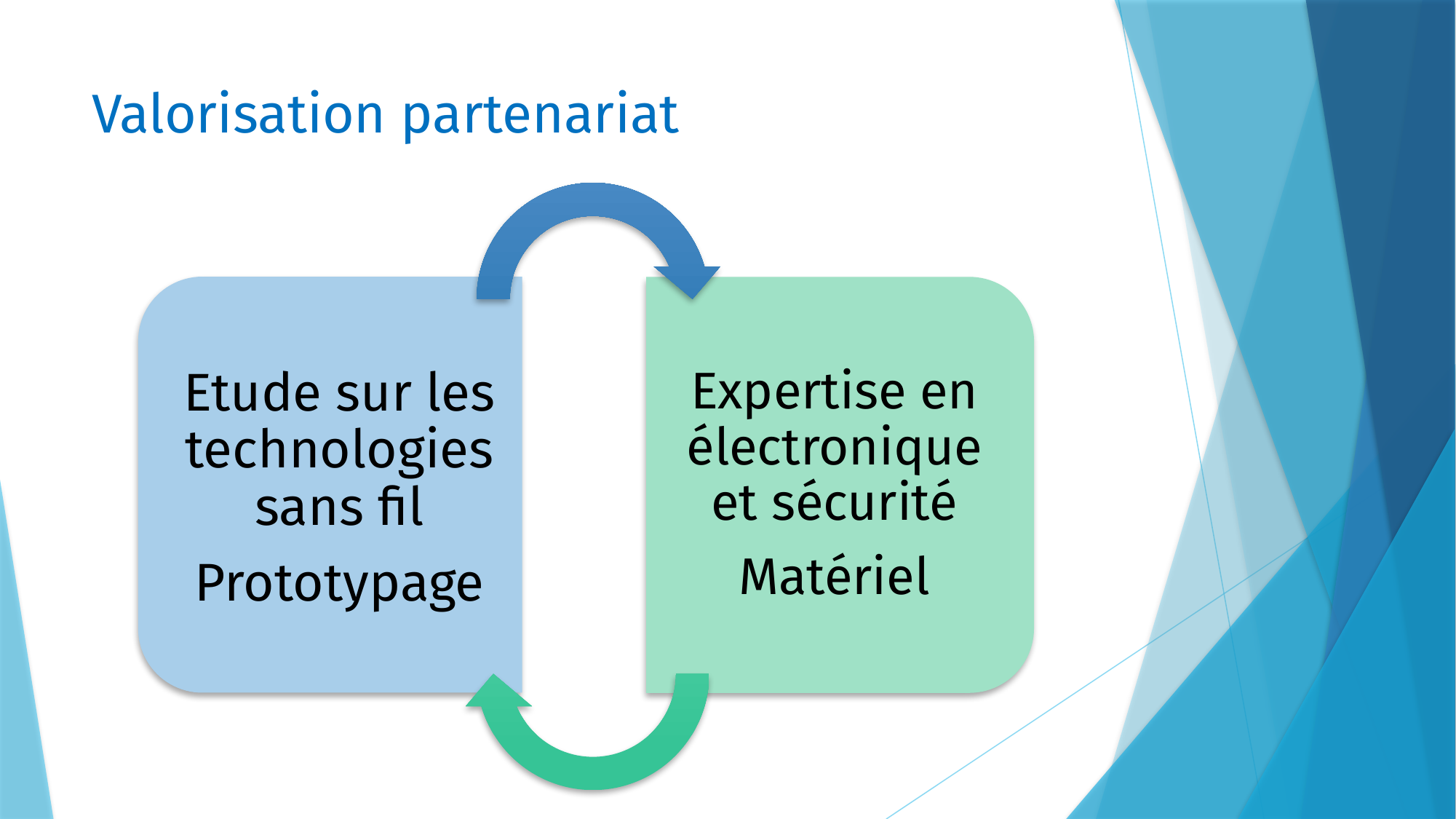

# Valorisation partenariat
Etude sur les technologies sans fil
Prototypage
Expertise en électronique et sécurité
Matériel